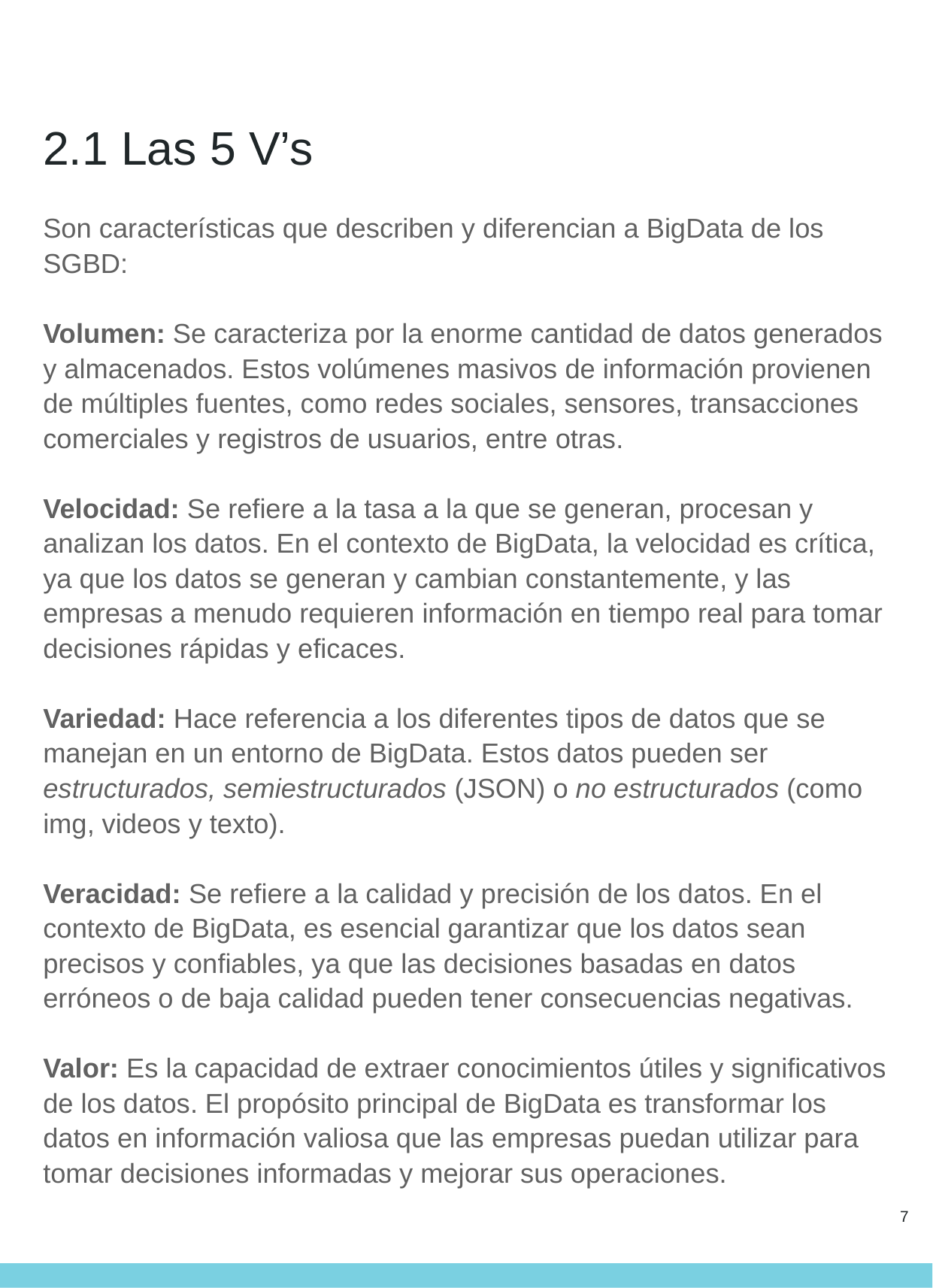

# 2.1 Las 5 V’s
Son características que describen y diferencian a BigData de los SGBD:

Volumen: Se caracteriza por la enorme cantidad de datos generados y almacenados. Estos volúmenes masivos de información provienen de múltiples fuentes, como redes sociales, sensores, transacciones comerciales y registros de usuarios, entre otras.

Velocidad: Se refiere a la tasa a la que se generan, procesan y analizan los datos. En el contexto de BigData, la velocidad es crítica, ya que los datos se generan y cambian constantemente, y las empresas a menudo requieren información en tiempo real para tomar decisiones rápidas y eficaces.

Variedad: Hace referencia a los diferentes tipos de datos que se manejan en un entorno de BigData. Estos datos pueden ser estructurados, semiestructurados (JSON) o no estructurados (como img, videos y texto).

Veracidad: Se refiere a la calidad y precisión de los datos. En el contexto de BigData, es esencial garantizar que los datos sean precisos y confiables, ya que las decisiones basadas en datos erróneos o de baja calidad pueden tener consecuencias negativas.

Valor: Es la capacidad de extraer conocimientos útiles y significativos de los datos. El propósito principal de BigData es transformar los datos en información valiosa que las empresas puedan utilizar para tomar decisiones informadas y mejorar sus operaciones.
7